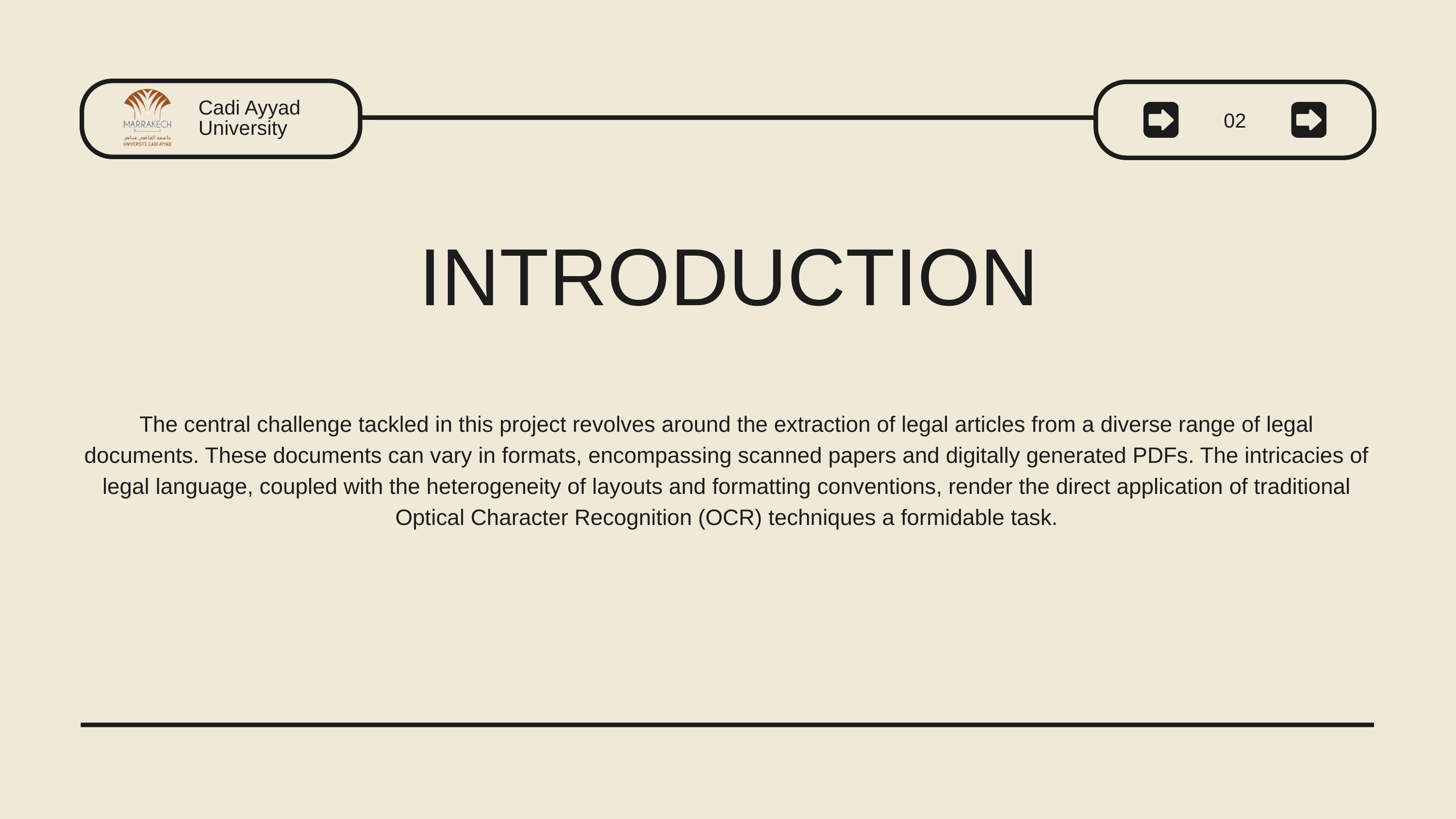

Cadi Ayyad University

02

INTRODUCTION
The central challenge tackled in this project revolves around the extraction of legal articles from a diverse range of legal documents. These documents can vary in formats, encompassing scanned papers and digitally generated PDFs. The intricacies of legal language, coupled with the heterogeneity of layouts and formatting conventions, render the direct application of traditional Optical Character Recognition (OCR) techniques a formidable task.